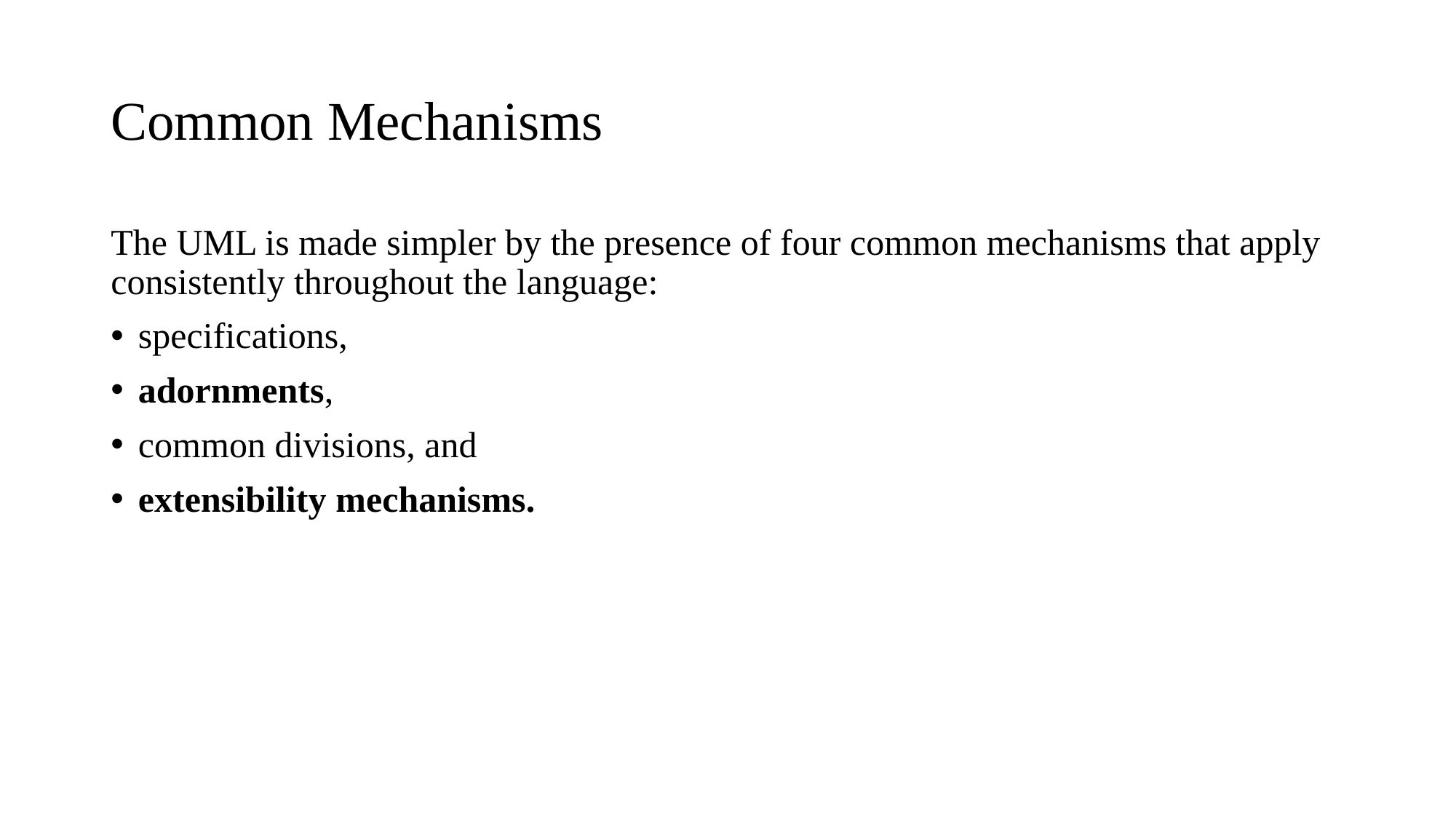

# Common Mechanisms
The UML is made simpler by the presence of four common mechanisms that apply consistently throughout the language:
specifications,
adornments,
common divisions, and
extensibility mechanisms.